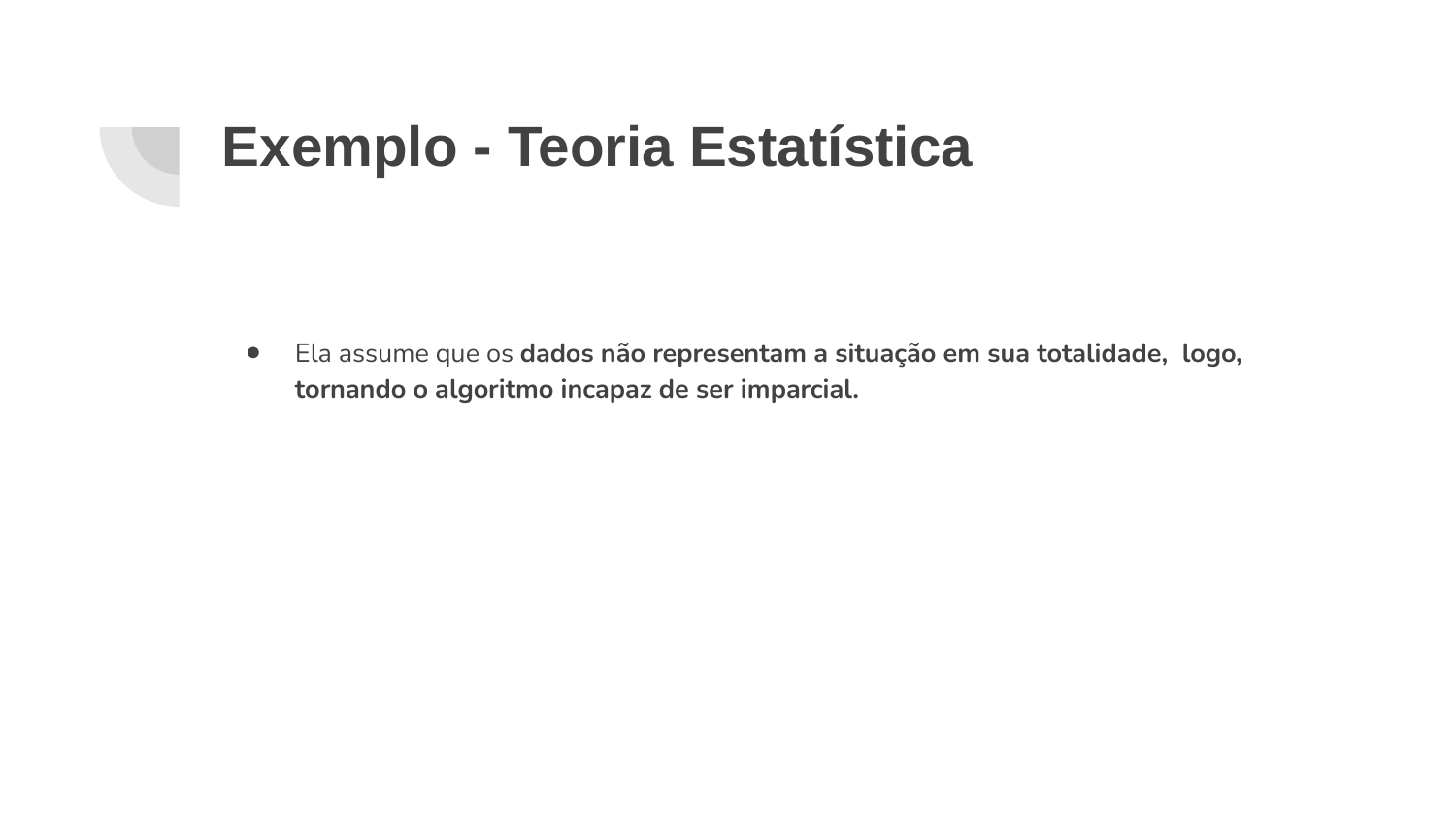

# Exemplo - Teoria Estatística
Ela assume que os dados não representam a situação em sua totalidade,  logo, tornando o algoritmo incapaz de ser imparcial.